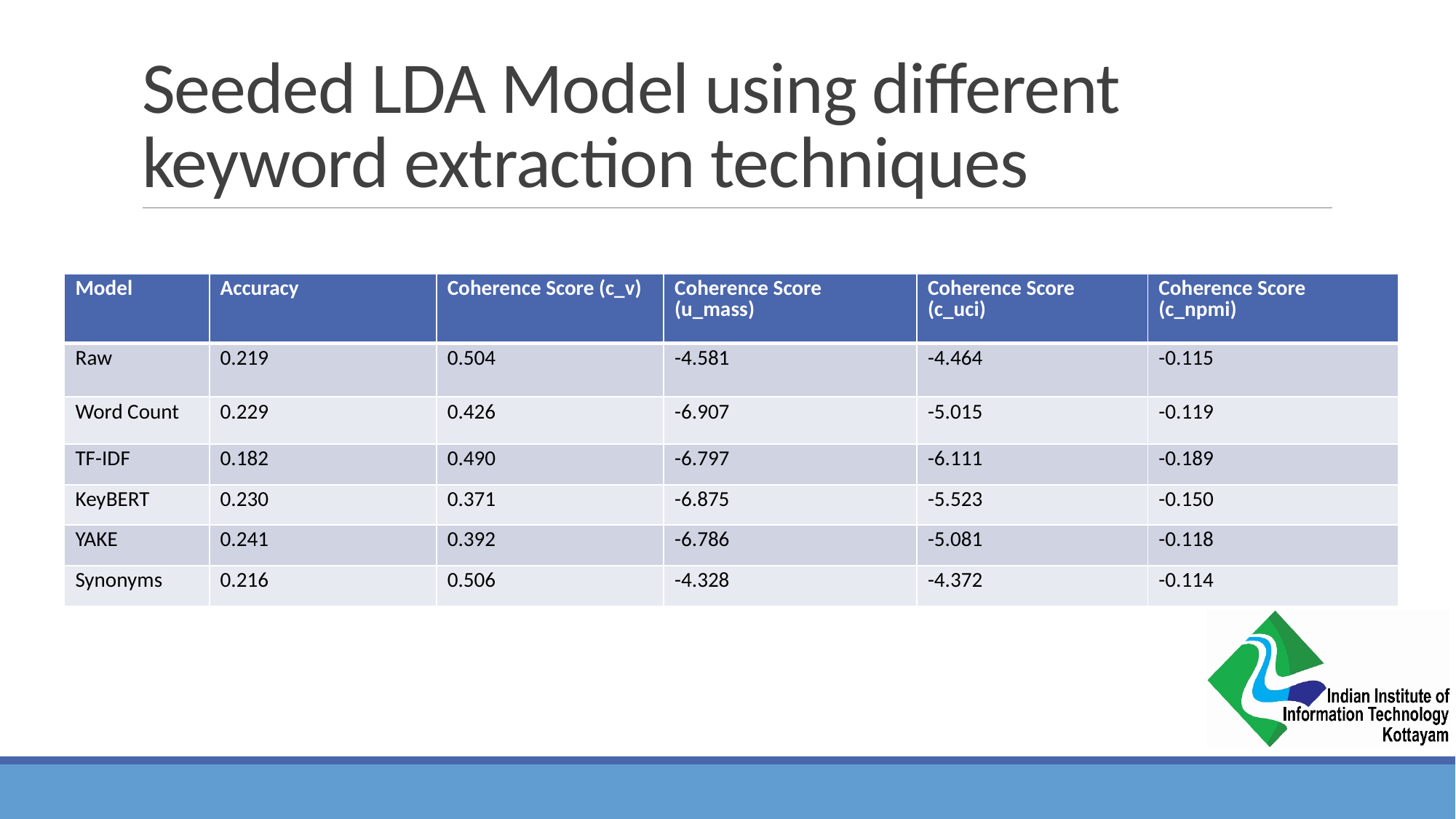

# Seeded LDA Model using different keyword extraction techniques
| Model | Accuracy | Coherence Score (c\_v) | Coherence Score (u\_mass) | Coherence Score (c\_uci) | Coherence Score (c\_npmi) |
| --- | --- | --- | --- | --- | --- |
| Raw | 0.219 | 0.504 | -4.581 | -4.464 | -0.115 |
| Word Count | 0.229 | 0.426 | -6.907 | -5.015 | -0.119 |
| TF-IDF | 0.182 | 0.490 | -6.797 | -6.111 | -0.189 |
| KeyBERT | 0.230 | 0.371 | -6.875 | -5.523 | -0.150 |
| YAKE | 0.241 | 0.392 | -6.786 | -5.081 | -0.118 |
| Synonyms | 0.216 | 0.506 | -4.328 | -4.372 | -0.114 |